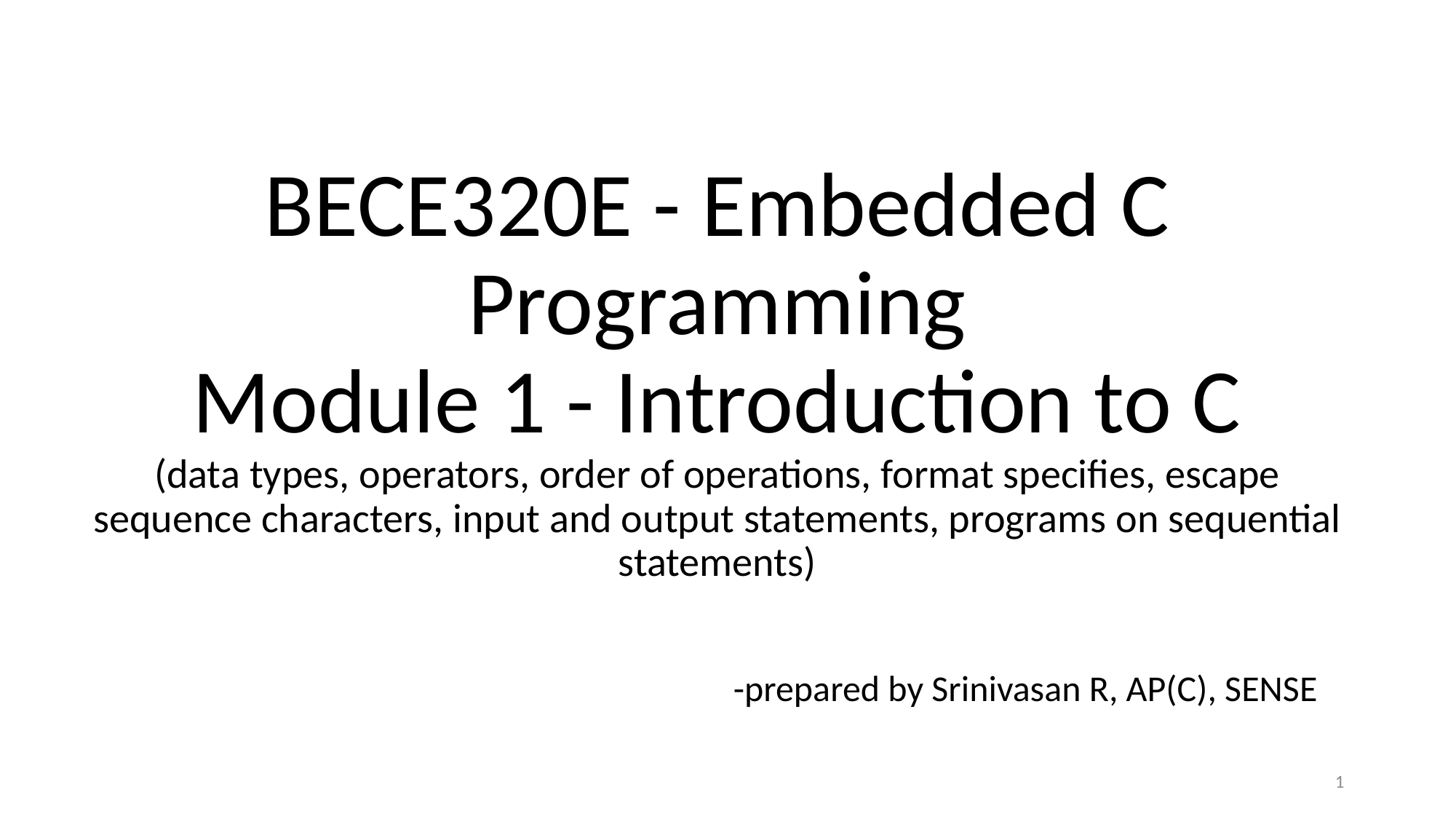

# BECE320E - Embedded C Programming Module 1 - Introduction to C (data types, operators, order of operations, format specifies, escape sequence characters, input and output statements, programs on sequential statements)
-prepared by Srinivasan R, AP(C), SENSE
1